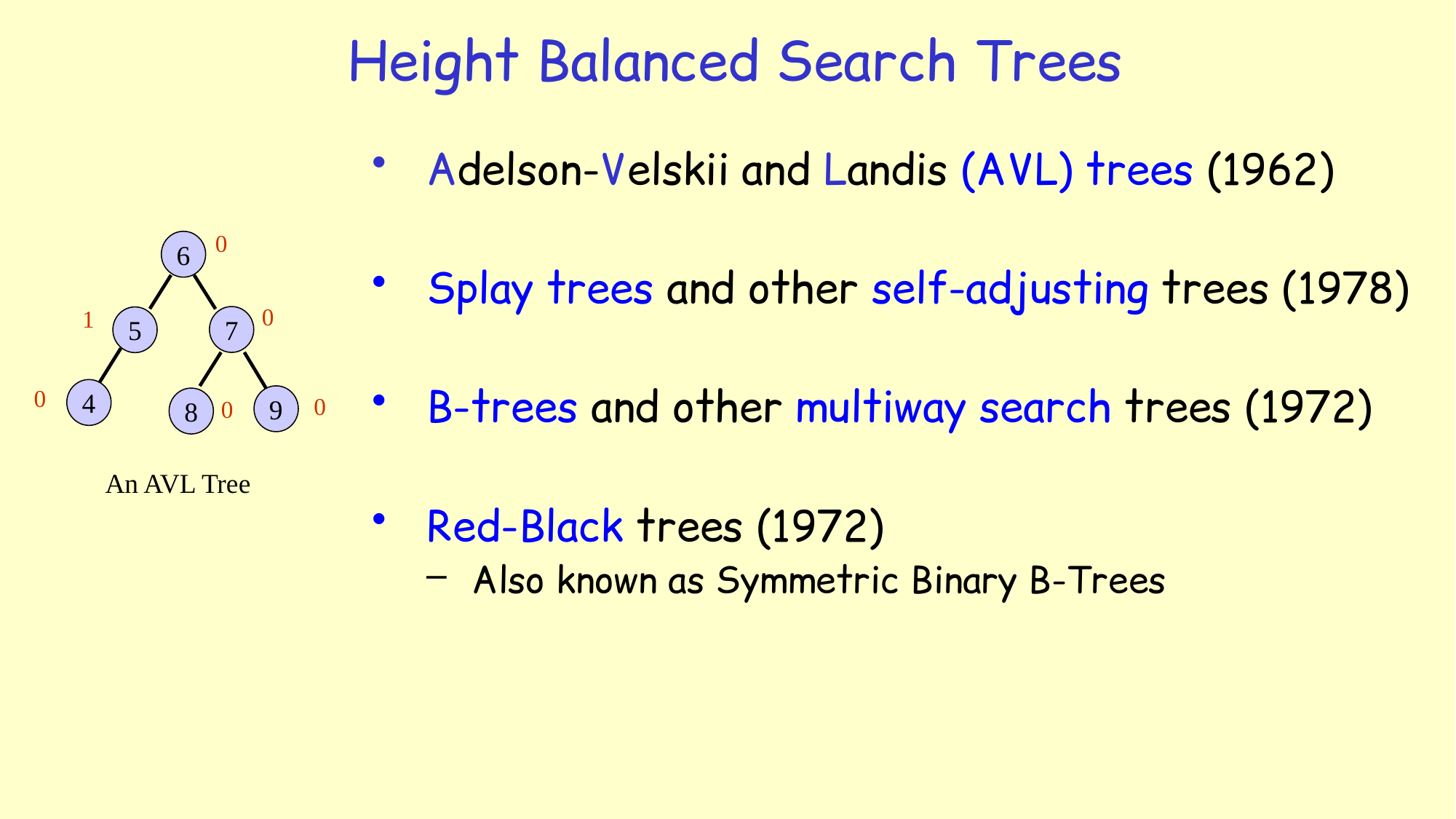

# Height Balanced Search Trees
Adelson-Velskii and Landis (AVL) trees (1962)

Splay trees and other self-adjusting trees (1978)

B-trees and other multiway search trees (1972)

Red-Black trees (1972)
Also known as Symmetric Binary B-Trees
0
6

0
1
7
5

0
4
0
9
8
0
An AVL Tree